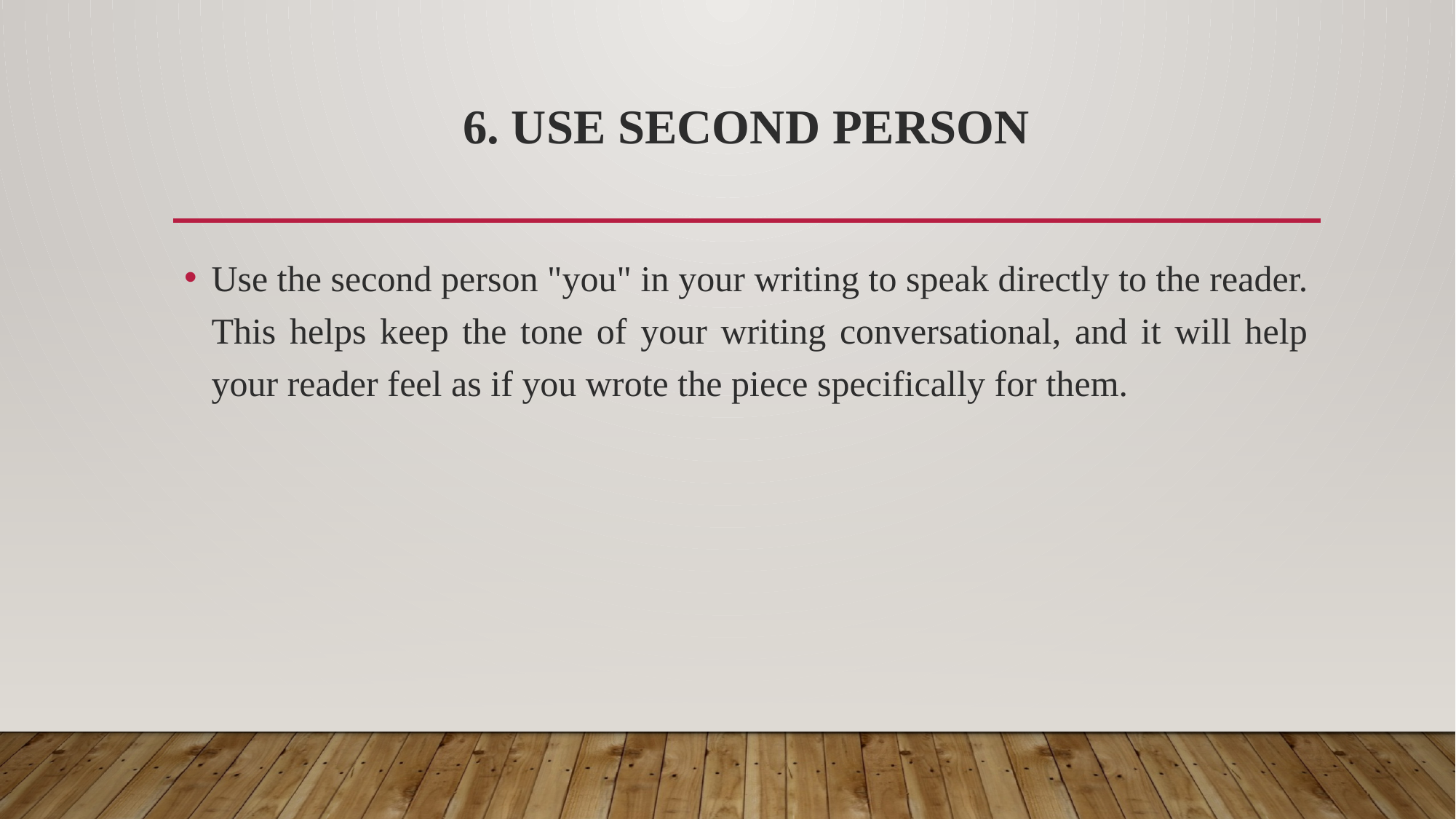

# 6. Use second person
Use the second person "you" in your writing to speak directly to the reader. This helps keep the tone of your writing conversational, and it will help your reader feel as if you wrote the piece specifically for them.